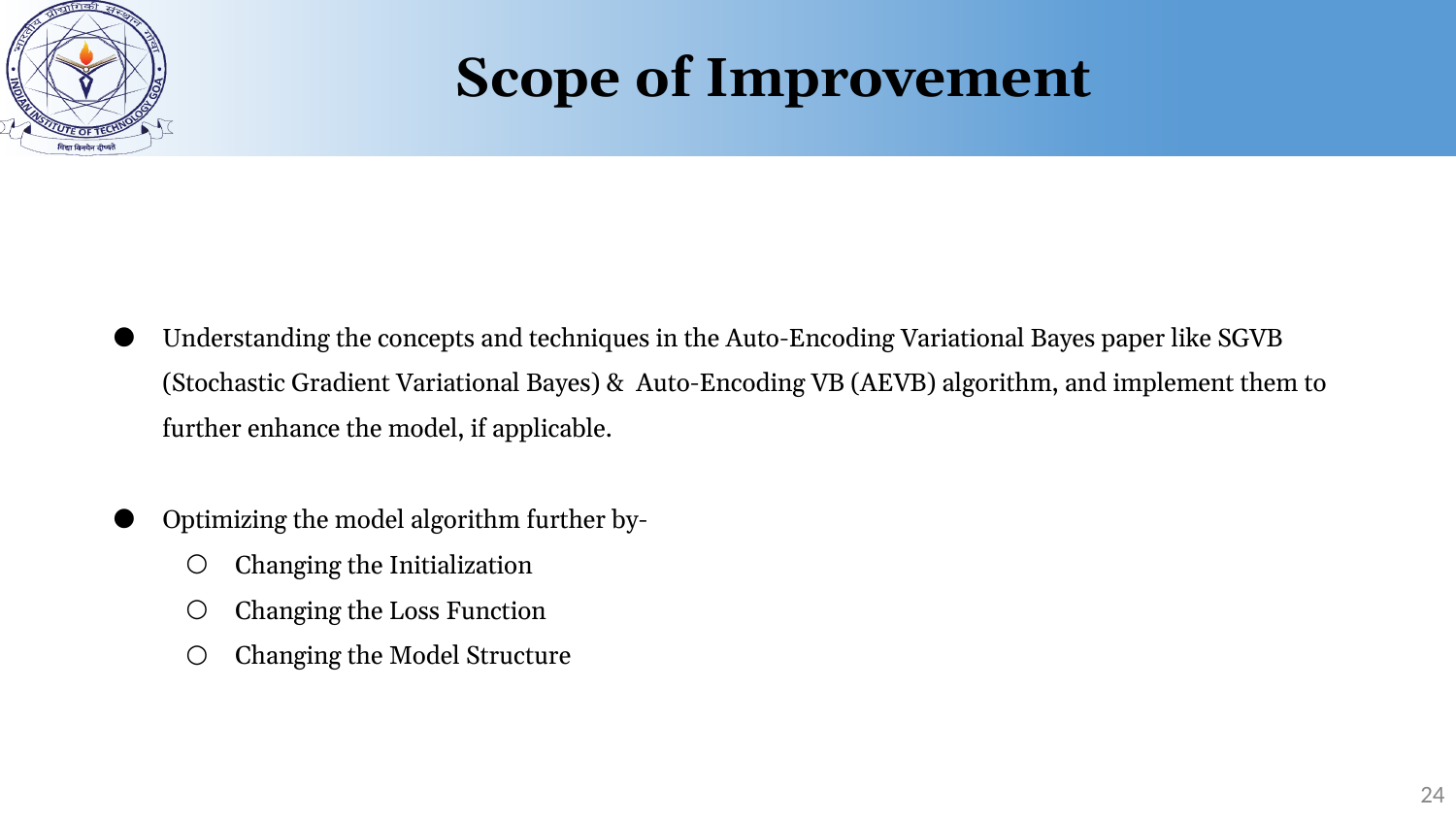

Scope of Improvement

Understanding the concepts and techniques in the Auto-Encoding Variational Bayes paper like SGVB (Stochastic Gradient Variational Bayes) &  Auto-Encoding VB (AEVB) algorithm, and implement them to further enhance the model, if applicable.

Optimizing the model algorithm further by-
Changing the Initialization
Changing the Loss Function
Changing the Model Structure